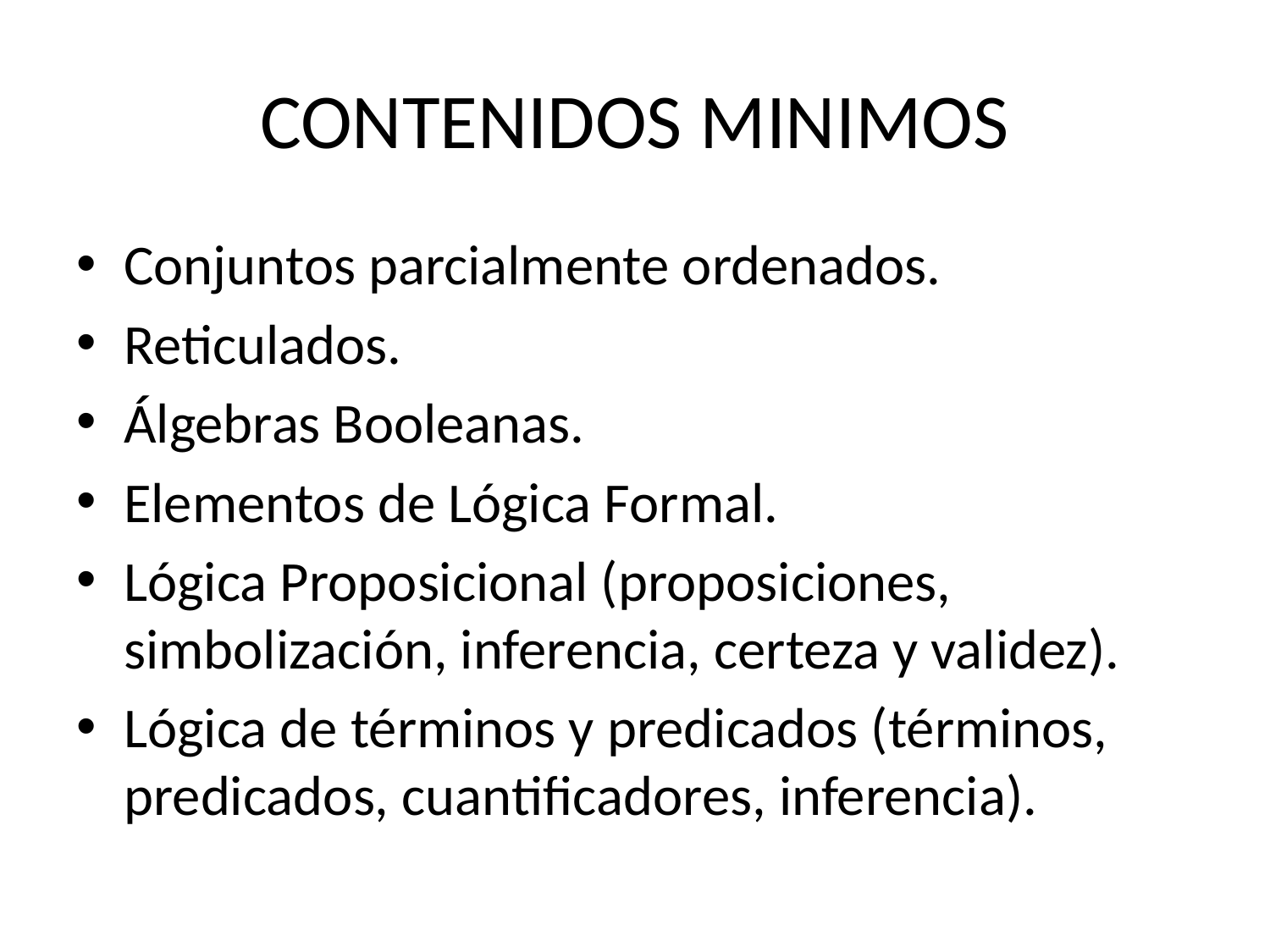

# CONTENIDOS MINIMOS
Conjuntos parcialmente ordenados.
Reticulados.
Álgebras Booleanas.
Elementos de Lógica Formal.
Lógica Proposicional (proposiciones, simbolización, inferencia, certeza y validez).
Lógica de términos y predicados (términos, predicados, cuantificadores, inferencia).